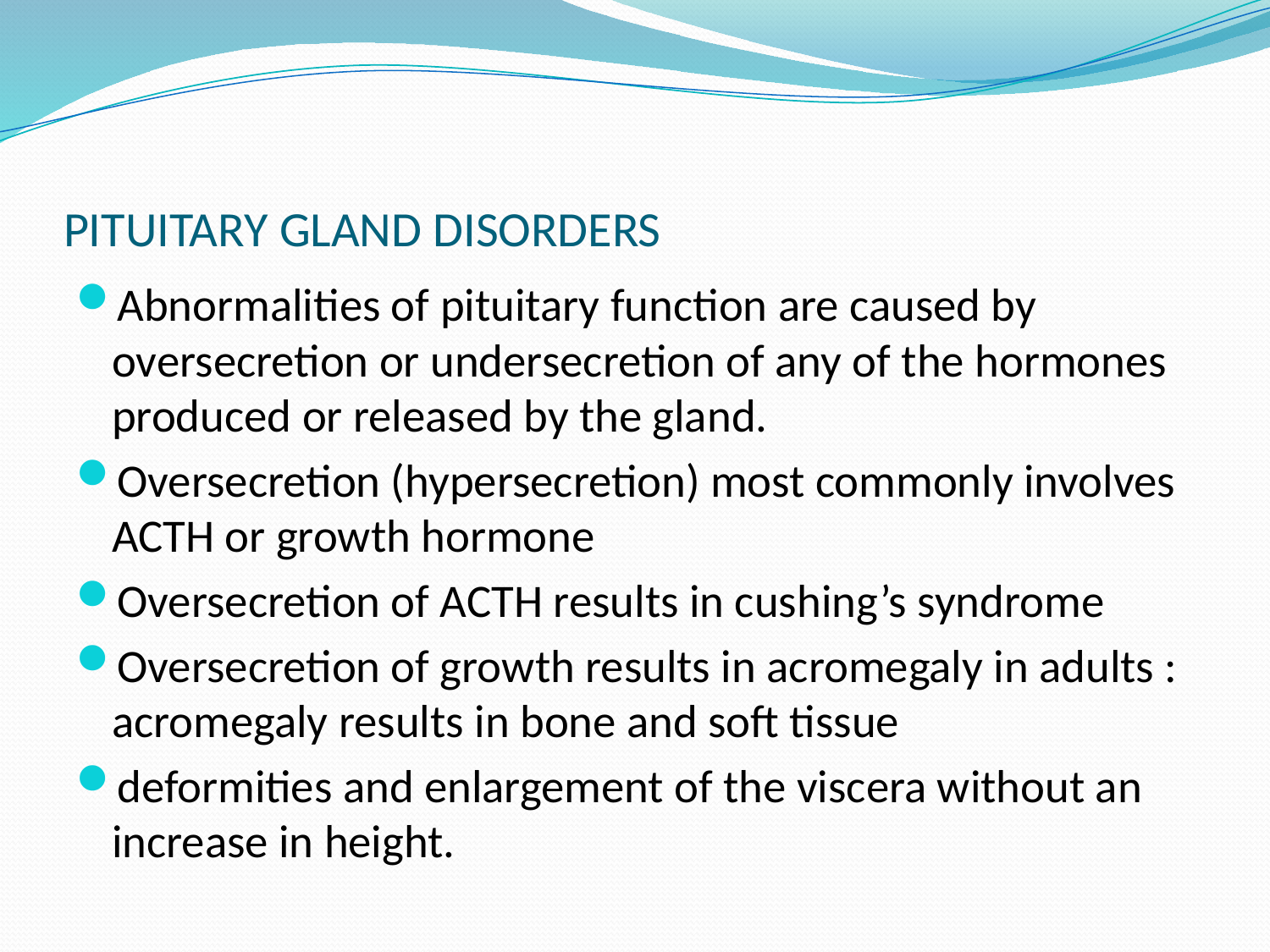

# PITUITARY GLAND DISORDERS
Abnormalities of pituitary function are caused by oversecretion or undersecretion of any of the hormones produced or released by the gland.
Oversecretion (hypersecretion) most commonly involves ACTH or growth hormone
Oversecretion of ACTH results in cushing’s syndrome
Oversecretion of growth results in acromegaly in adults : acromegaly results in bone and soft tissue
deformities and enlargement of the viscera without an increase in height.